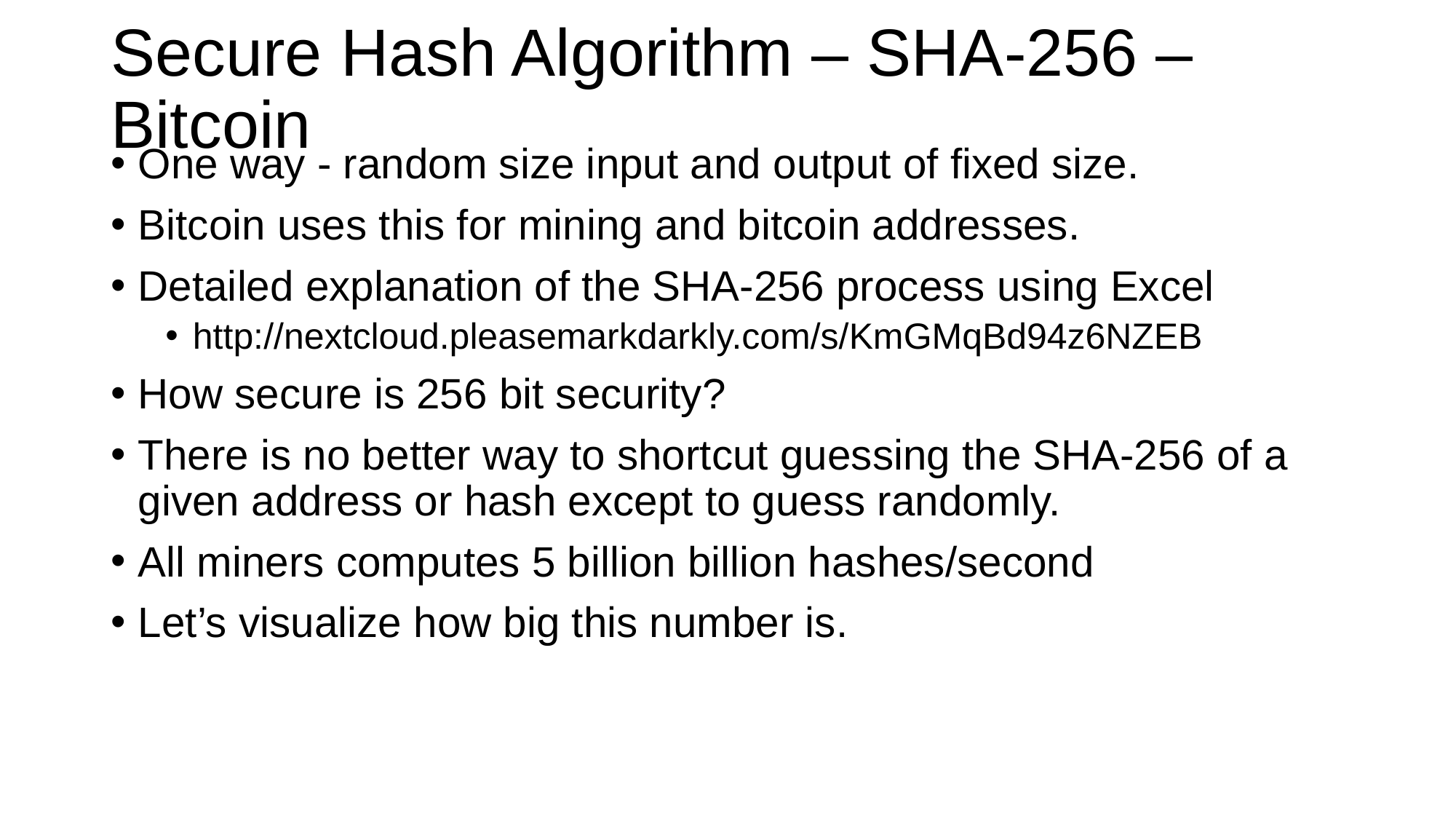

# Secure Hash Algorithm – SHA-256 – Bitcoin
One way - random size input and output of fixed size.
Bitcoin uses this for mining and bitcoin addresses.
Detailed explanation of the SHA-256 process using Excel
http://nextcloud.pleasemarkdarkly.com/s/KmGMqBd94z6NZEB
How secure is 256 bit security?
There is no better way to shortcut guessing the SHA-256 of a given address or hash except to guess randomly.
All miners computes 5 billion billion hashes/second
Let’s visualize how big this number is.